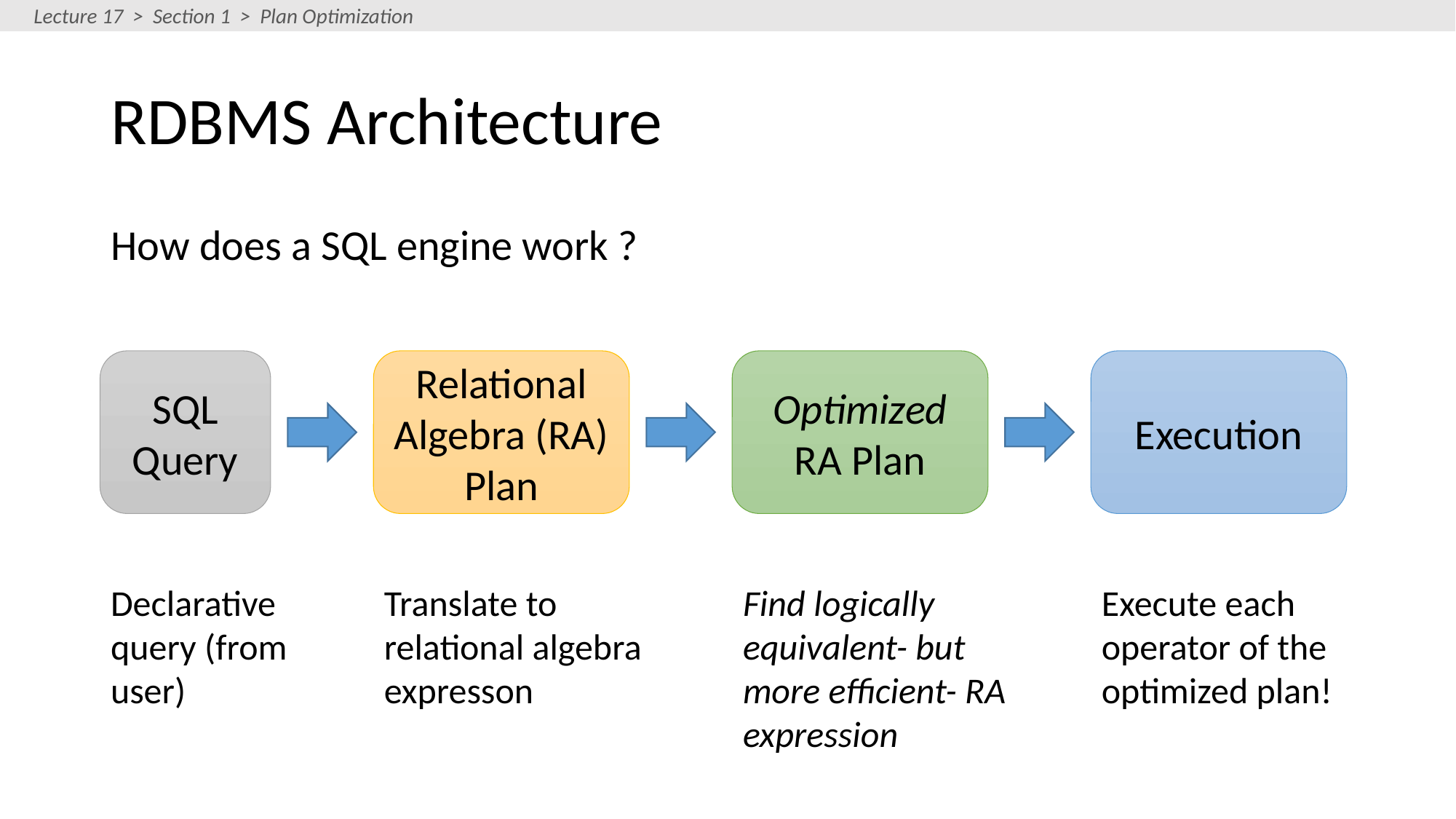

Lecture 17  >  Section 1  >  Plan Optimization
# RDBMS Architecture
How does a SQL engine work ?
Relational Algebra (RA) Plan
Execution
SQL Query
Optimized RA Plan

Translate to relational algebra expresson
Find logically equivalent- but more efficient- RA expression
Execute each operator of the optimized plan!
Declarative query (from user)